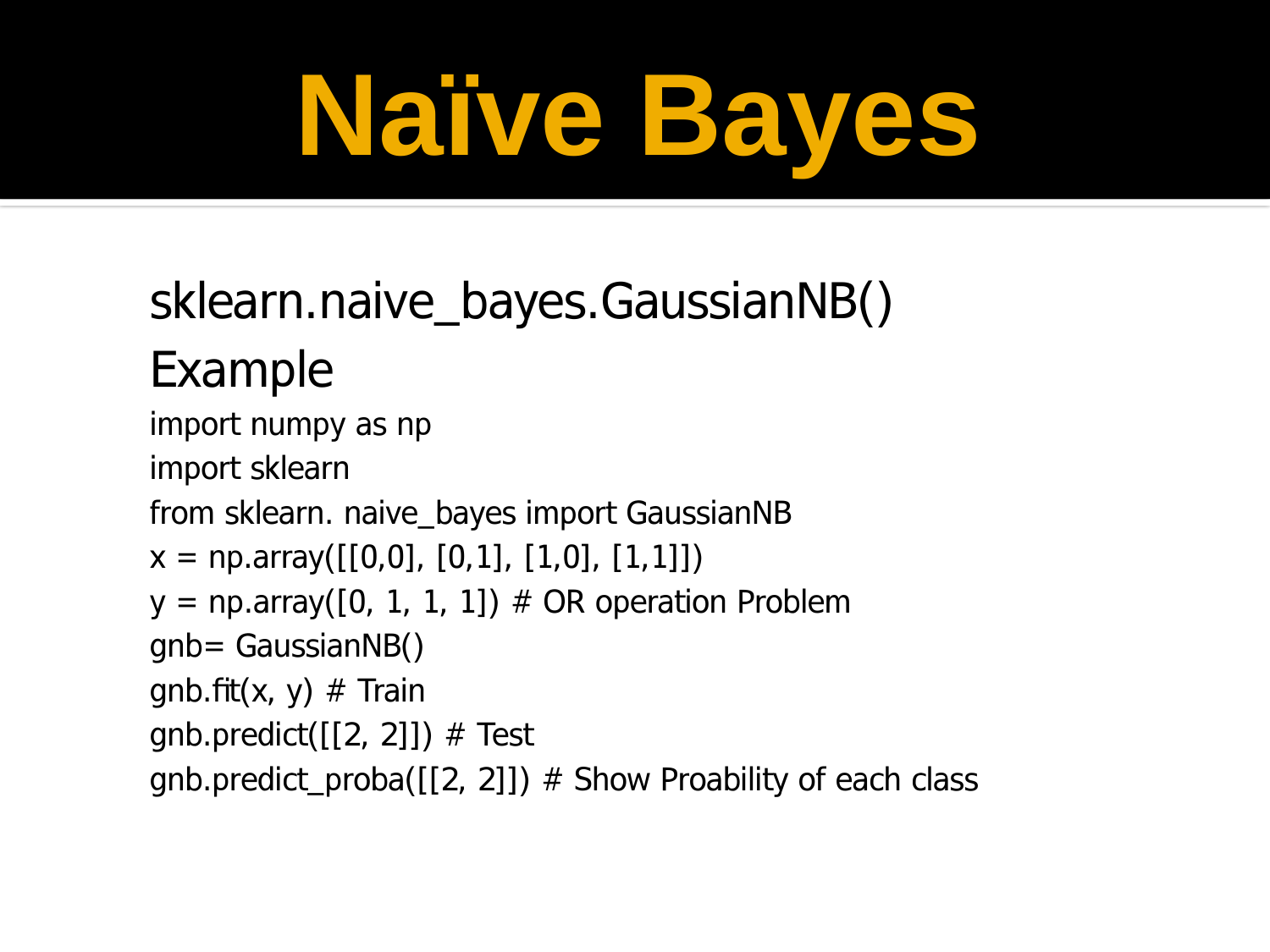

# Naïve Bayes
sklearn.naive_bayes.GaussianNB()
Example
import numpy as np
import sklearn
from sklearn. naive_bayes import GaussianNB
x = np.array([[0,0], [0,1], [1,0], [1,1]])
y = np.array([0, 1, 1, 1]) # OR operation Problem
gnb= GaussianNB()
gnb.fit(x, y) # Train
gnb.predict([[2, 2]]) # Test
gnb.predict_proba([[2, 2]]) # Show Proability of each class